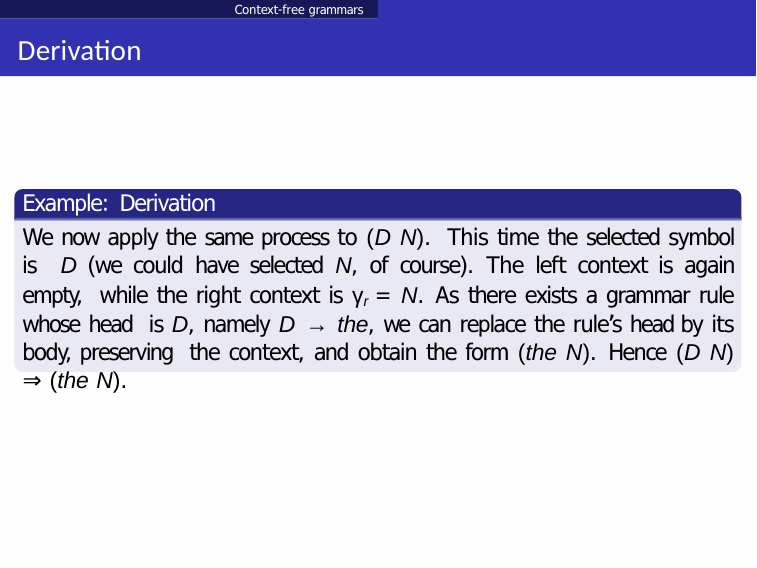

Context-free grammars
# Derivation
Example: Derivation
We now apply the same process to (D N). This time the selected symbol is  D (we could have selected N, of course). The left context is again empty,  while the right context is γr = N. As there exists a grammar rule whose head  is D, namely D → the, we can replace the rule’s head by its body, preserving  the context, and obtain the form (the N). Hence (D N) ⇒ (the N).

Qc Copyrighted material
Shuly Wintner  (University of Haifa)
Computational Linguistics
235 / 689